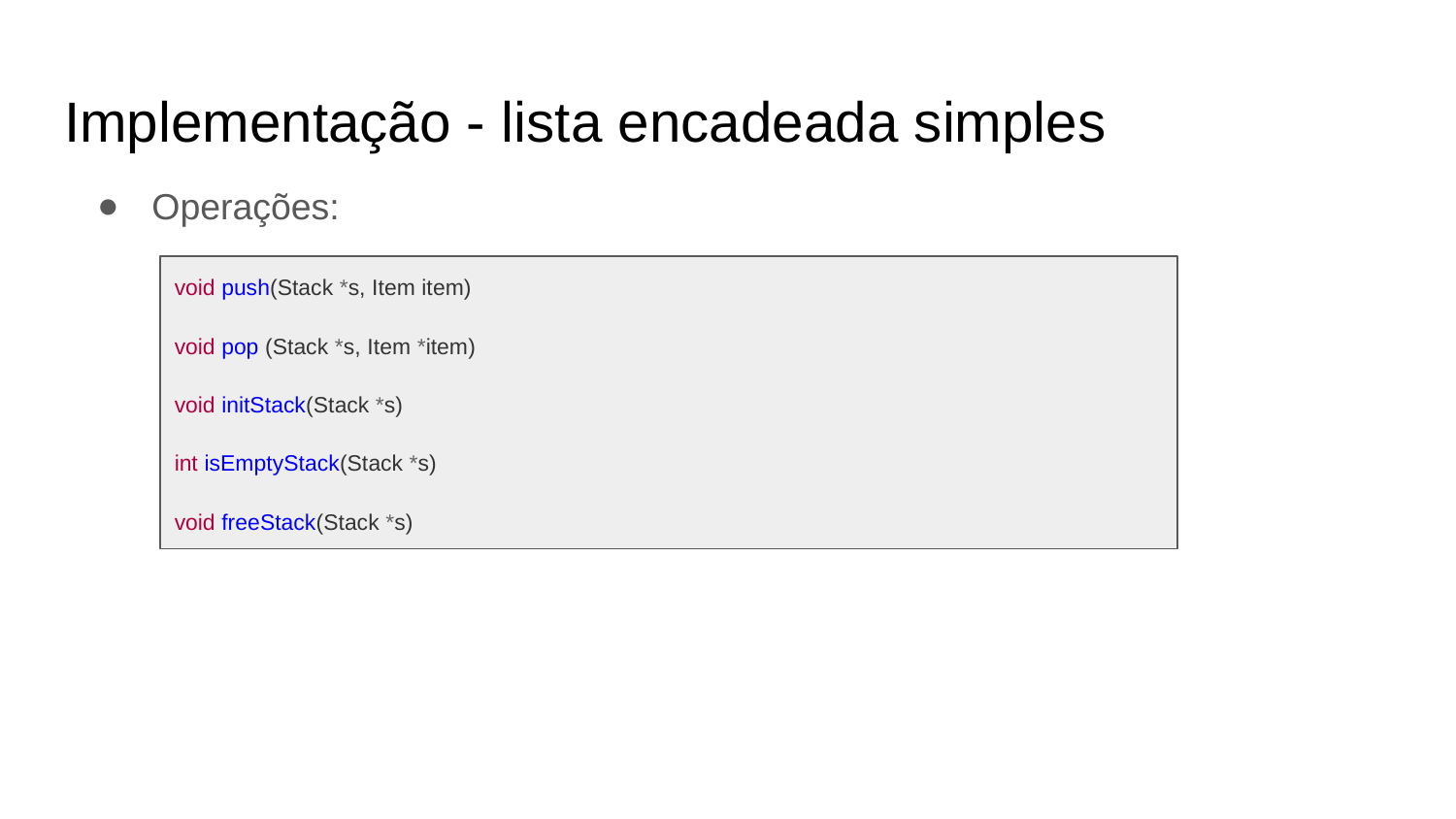

Implementação - lista encadeada simples
Operações:

void push(Stack *s, Item item)

void pop (Stack *s, Item *item)

void initStack(Stack *s)

int isEmptyStack(Stack *s)

void freeStack(Stack *s)